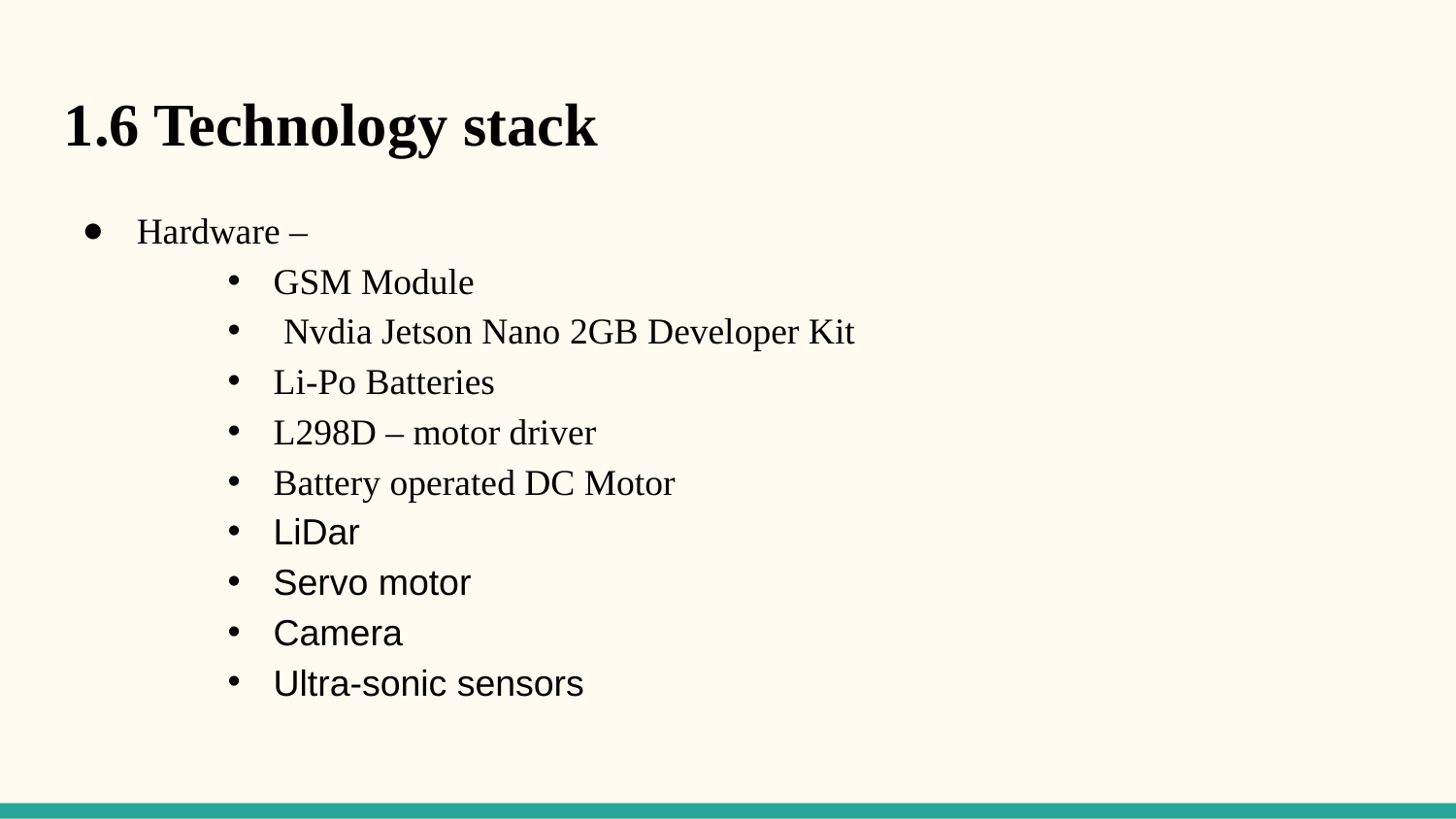

1.6 Technology stack
Hardware –
GSM Module
 Nvdia Jetson Nano 2GB Developer Kit
Li-Po Batteries
L298D – motor driver
Battery operated DC Motor
LiDar
Servo motor
Camera
Ultra-sonic sensors